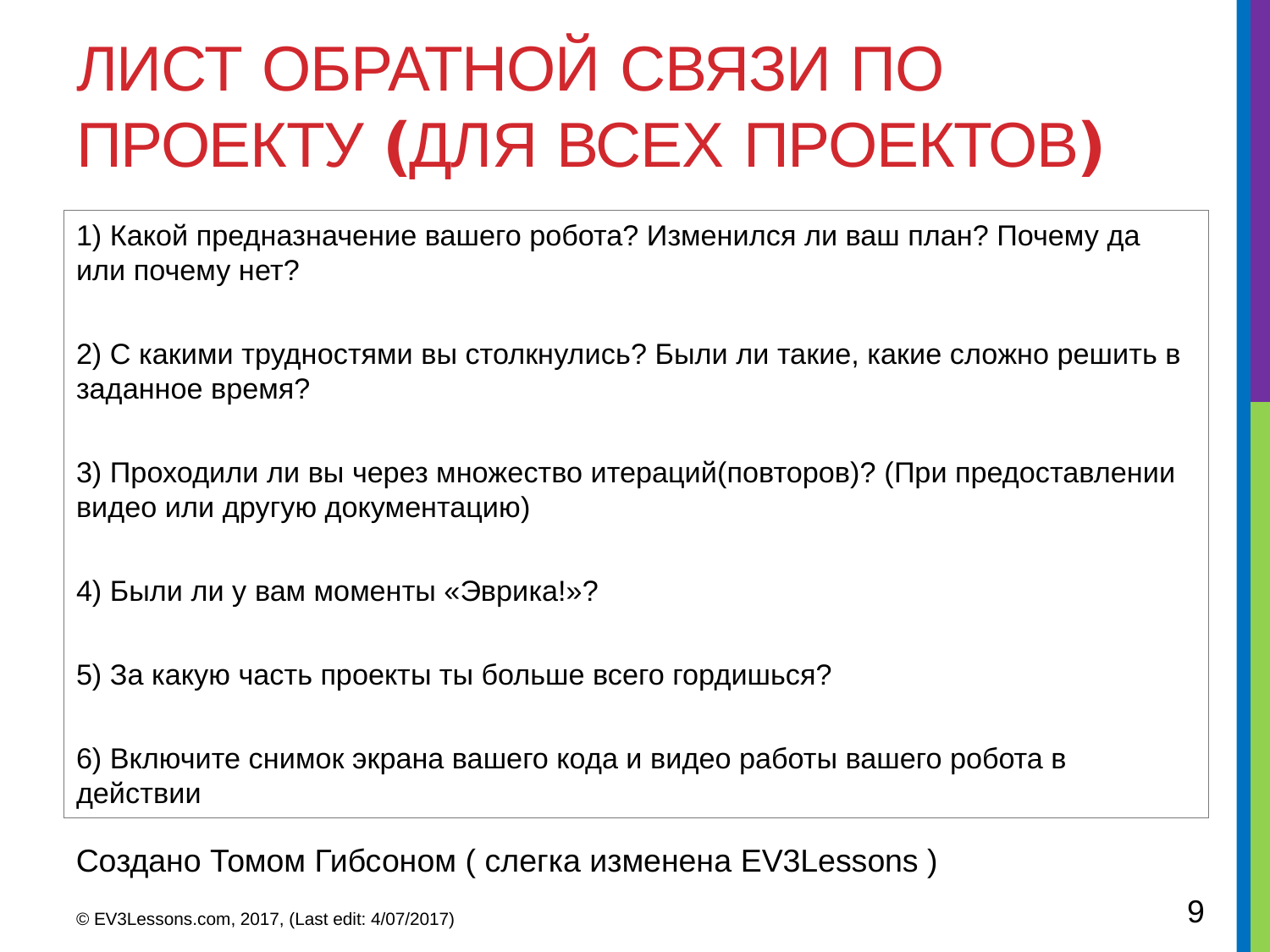

# Лист обратной связи по проекту (для всех проектов)
1) Какой предназначение вашего робота? Изменился ли ваш план? Почему да или почему нет?
2) С какими трудностями вы столкнулись? Были ли такие, какие сложно решить в заданное время?
3) Проходили ли вы через множество итераций(повторов)? (При предоставлении видео или другую документацию)
4) Были ли у вам моменты «Эврика!»?
5) За какую часть проекты ты больше всего гордишься?
6) Включите снимок экрана вашего кода и видео работы вашего робота в действии
Создано Томом Гибсоном ( слегка изменена EV3Lessons )
9
© EV3Lessons.com, 2017, (Last edit: 4/07/2017)